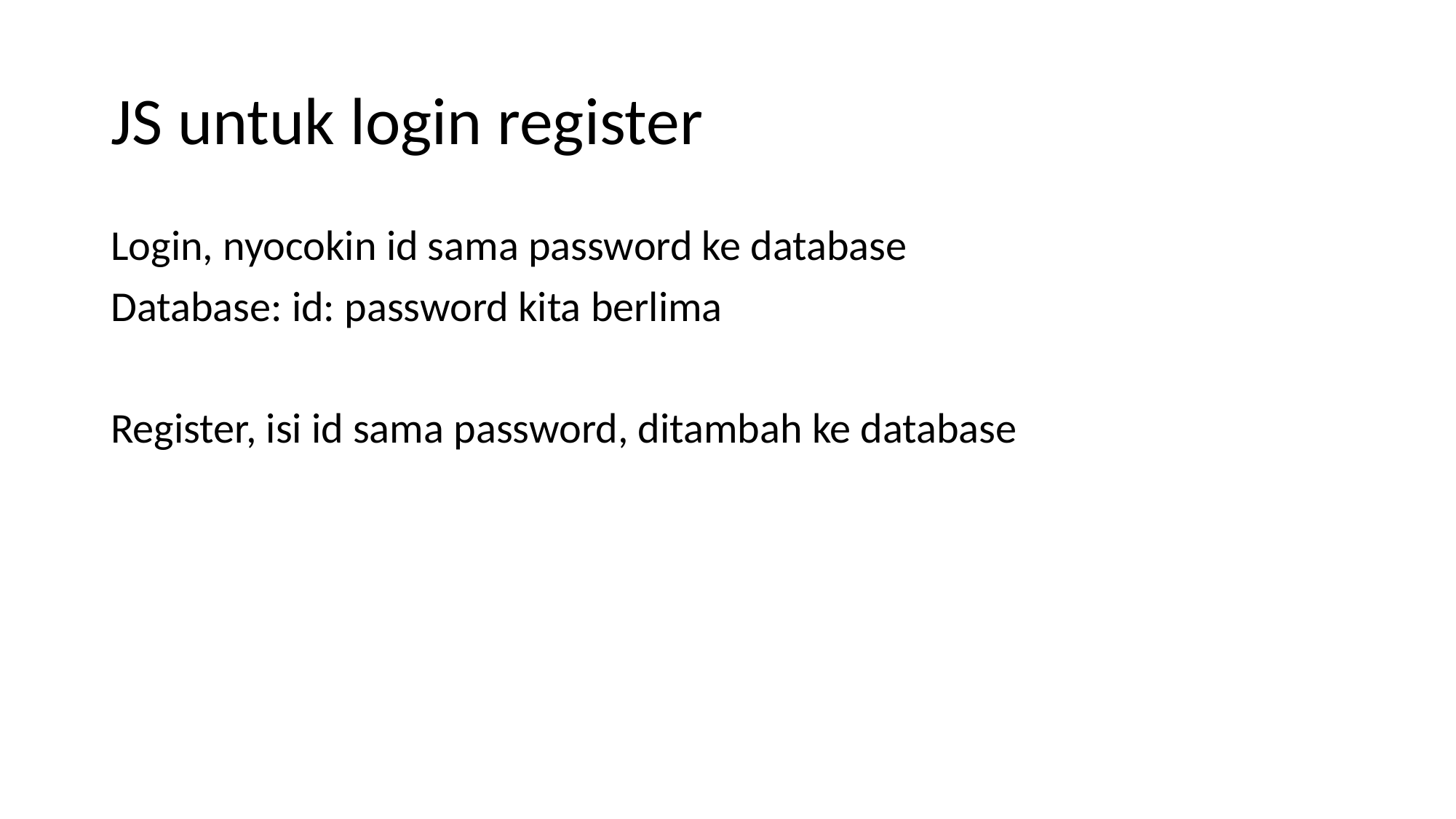

# JS untuk login register
Login, nyocokin id sama password ke database
Database: id: password kita berlima

Register, isi id sama password, ditambah ke database